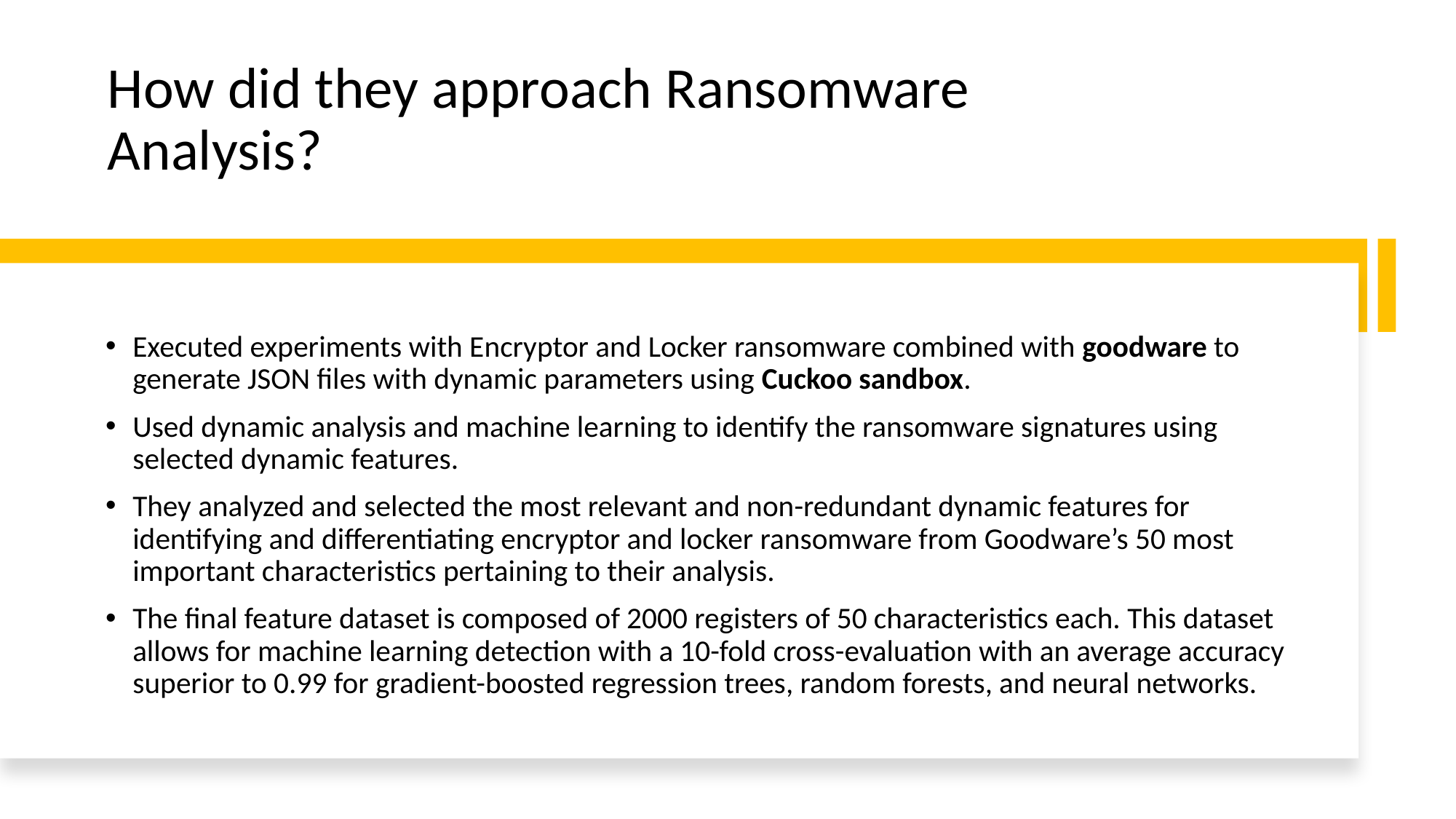

# How did they approach Ransomware Analysis?

Executed experiments with Encryptor and Locker ransomware combined with goodware to generate JSON files with dynamic parameters using Cuckoo sandbox.
Used dynamic analysis and machine learning to identify the ransomware signatures using selected dynamic features.
They analyzed and selected the most relevant and non-redundant dynamic features for identifying and differentiating encryptor and locker ransomware from Goodware’s 50 most important characteristics pertaining to their analysis.
The final feature dataset is composed of 2000 registers of 50 characteristics each. This dataset allows for machine learning detection with a 10-fold cross-evaluation with an average accuracy superior to 0.99 for gradient-boosted regression trees, random forests, and neural networks.